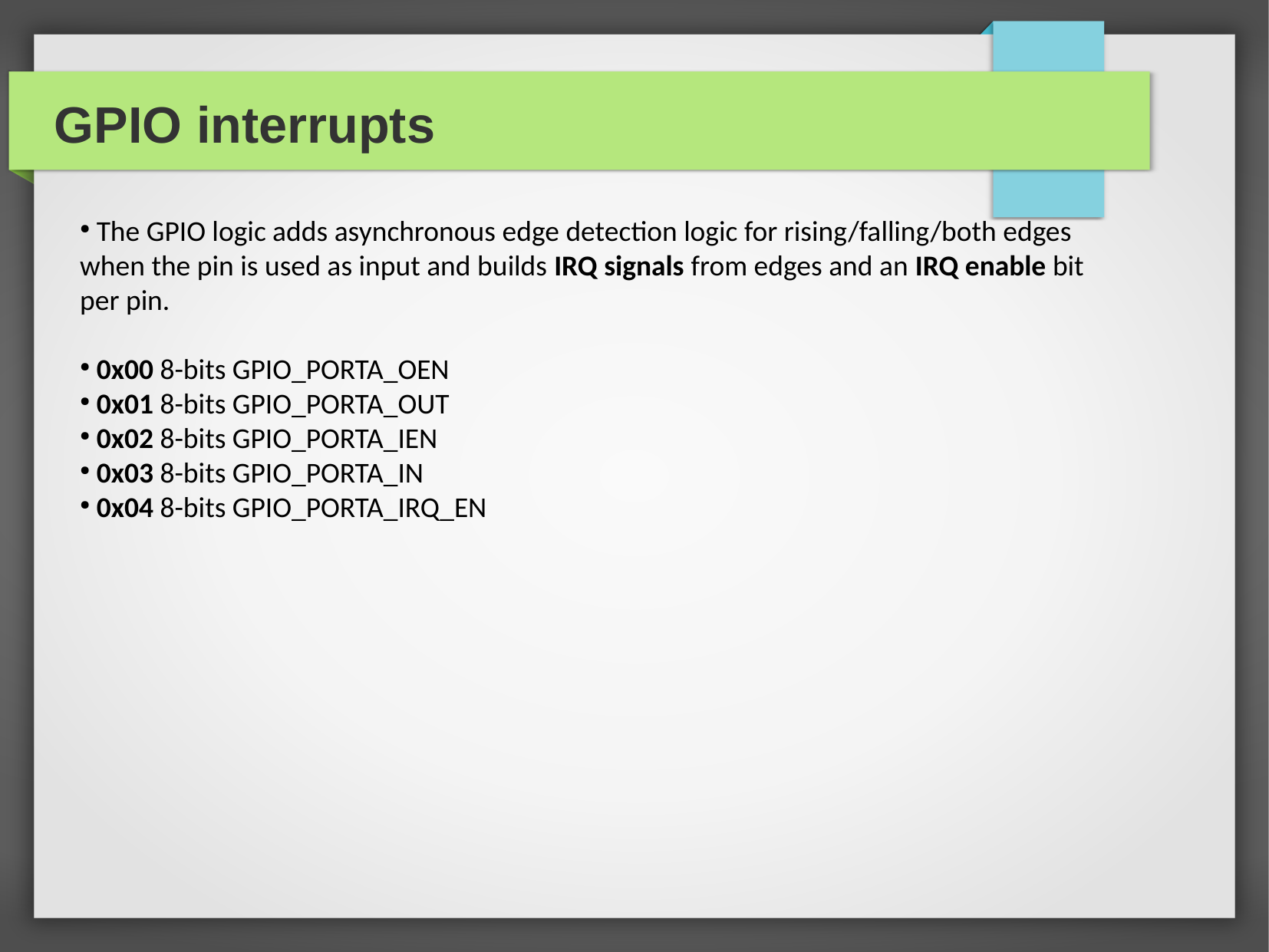

GPIO interrupts
 The GPIO logic adds asynchronous edge detection logic for rising/falling/both edges when the pin is used as input and builds IRQ signals from edges and an IRQ enable bit per pin.

 0x00 8-bits GPIO_PORTA_OEN
 0x01 8-bits GPIO_PORTA_OUT
 0x02 8-bits GPIO_PORTA_IEN
 0x03 8-bits GPIO_PORTA_IN
 0x04 8-bits GPIO_PORTA_IRQ_EN